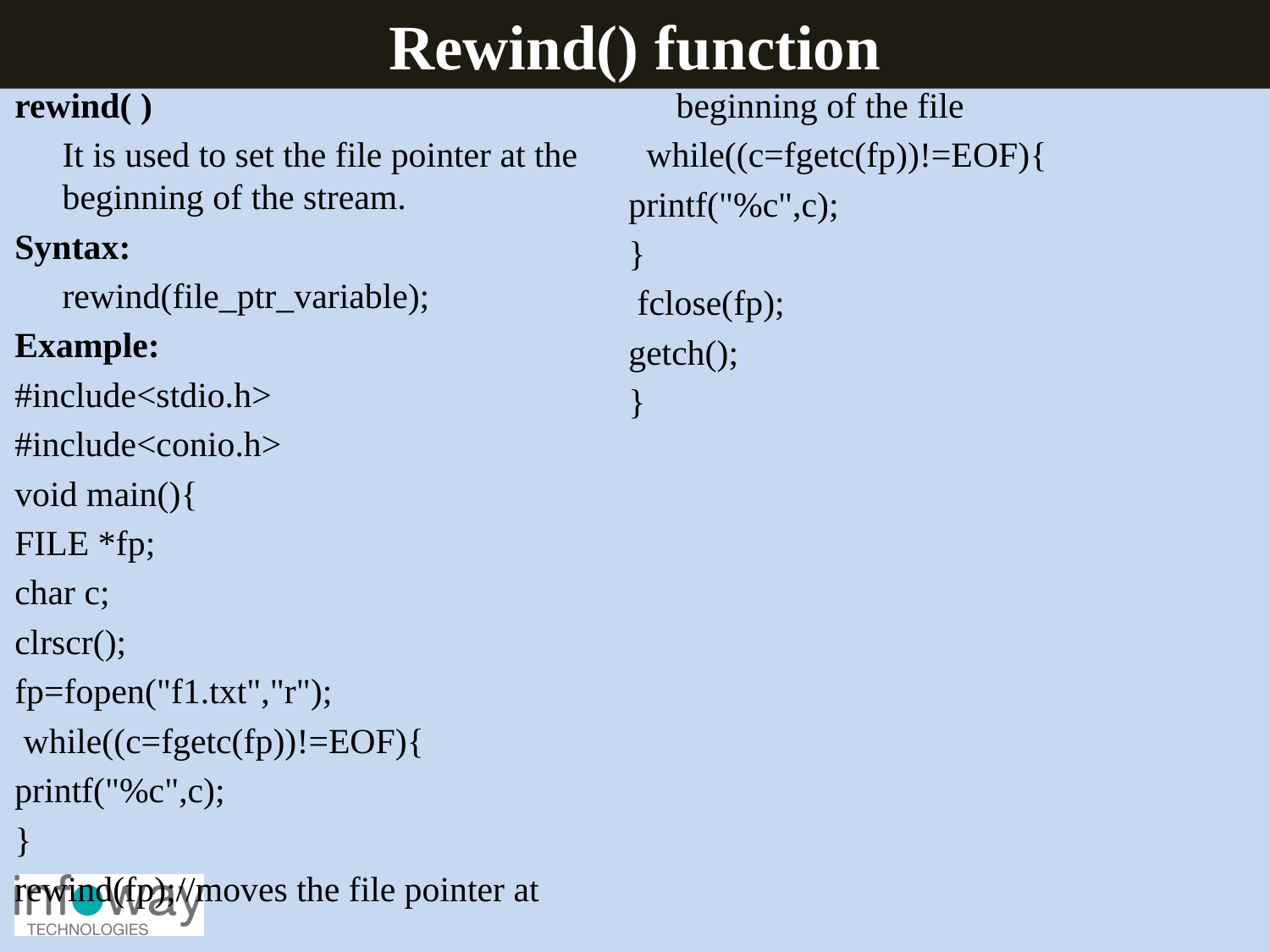

Rewind() function
rewind( )
	It is used to set the file pointer at the beginning of the stream.
Syntax:
	rewind(file_ptr_variable);
Example:
#include<stdio.h>
#include<conio.h>
void main(){
FILE *fp;
char c;
clrscr();
fp=fopen("f1.txt","r");
 while((c=fgetc(fp))!=EOF){
printf("%c",c);
}
rewind(fp);//moves the file pointer at beginning of the file
  while((c=fgetc(fp))!=EOF){
printf("%c",c);
}
 fclose(fp);
getch();
}